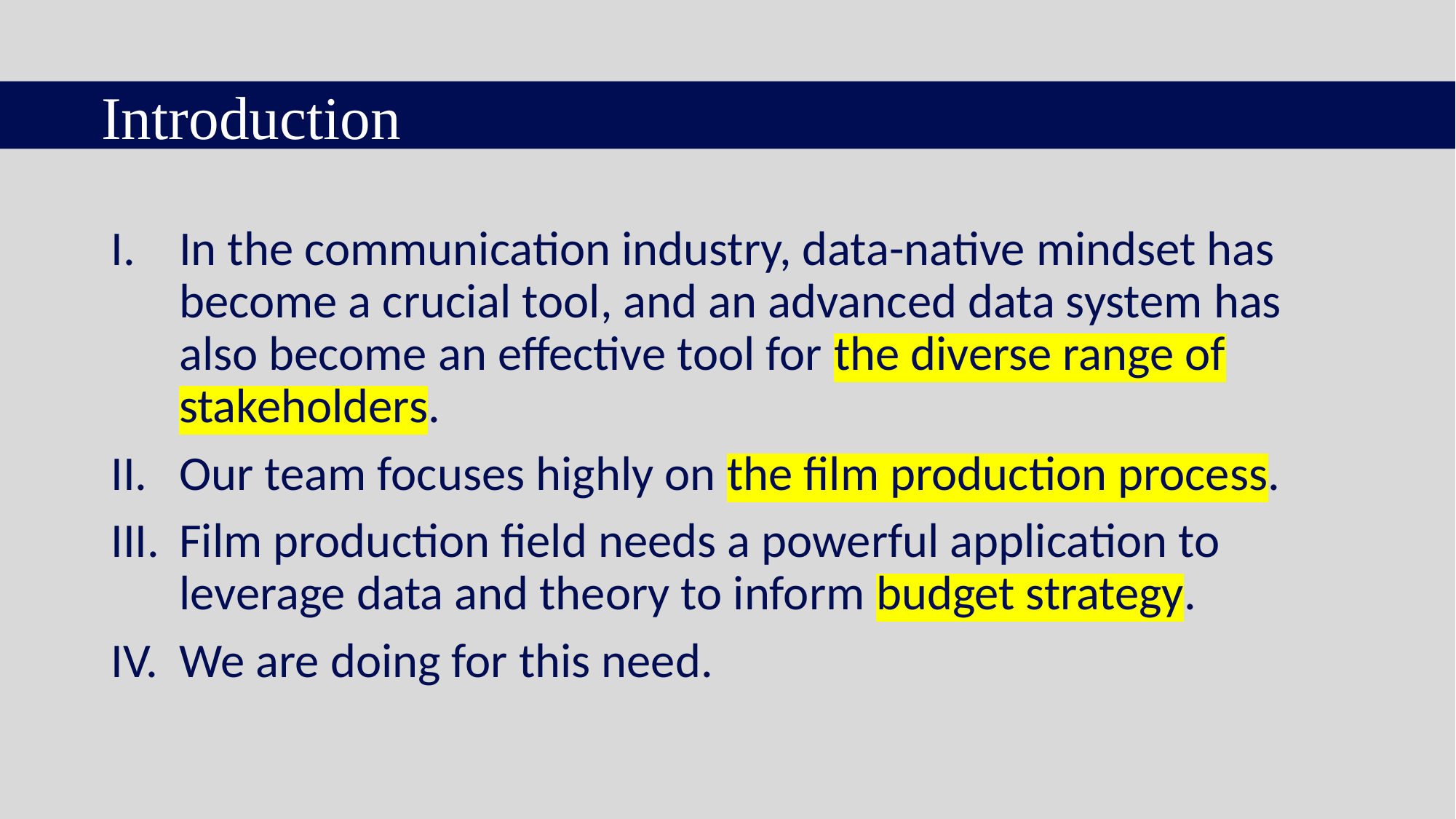

Introduction
In the communication industry, data-native mindset has become a crucial tool, and an advanced data system has also become an effective tool for the diverse range of stakeholders.
Our team focuses highly on the film production process.
Film production field needs a powerful application to leverage data and theory to inform budget strategy.
We are doing for this need.